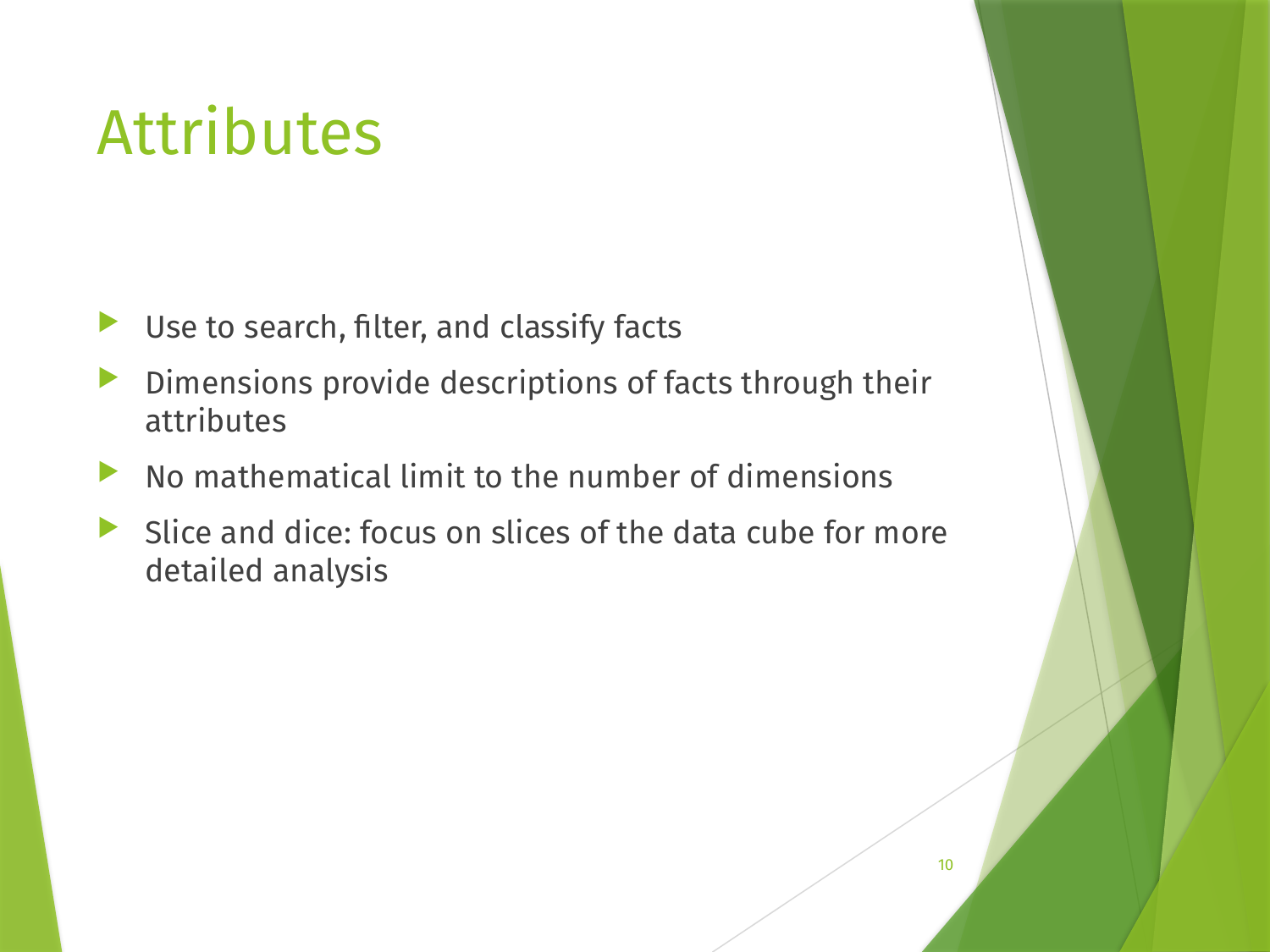

# Attributes
Use to search, filter, and classify facts
Dimensions provide descriptions of facts through their attributes
No mathematical limit to the number of dimensions
Slice and dice: focus on slices of the data cube for more detailed analysis
10